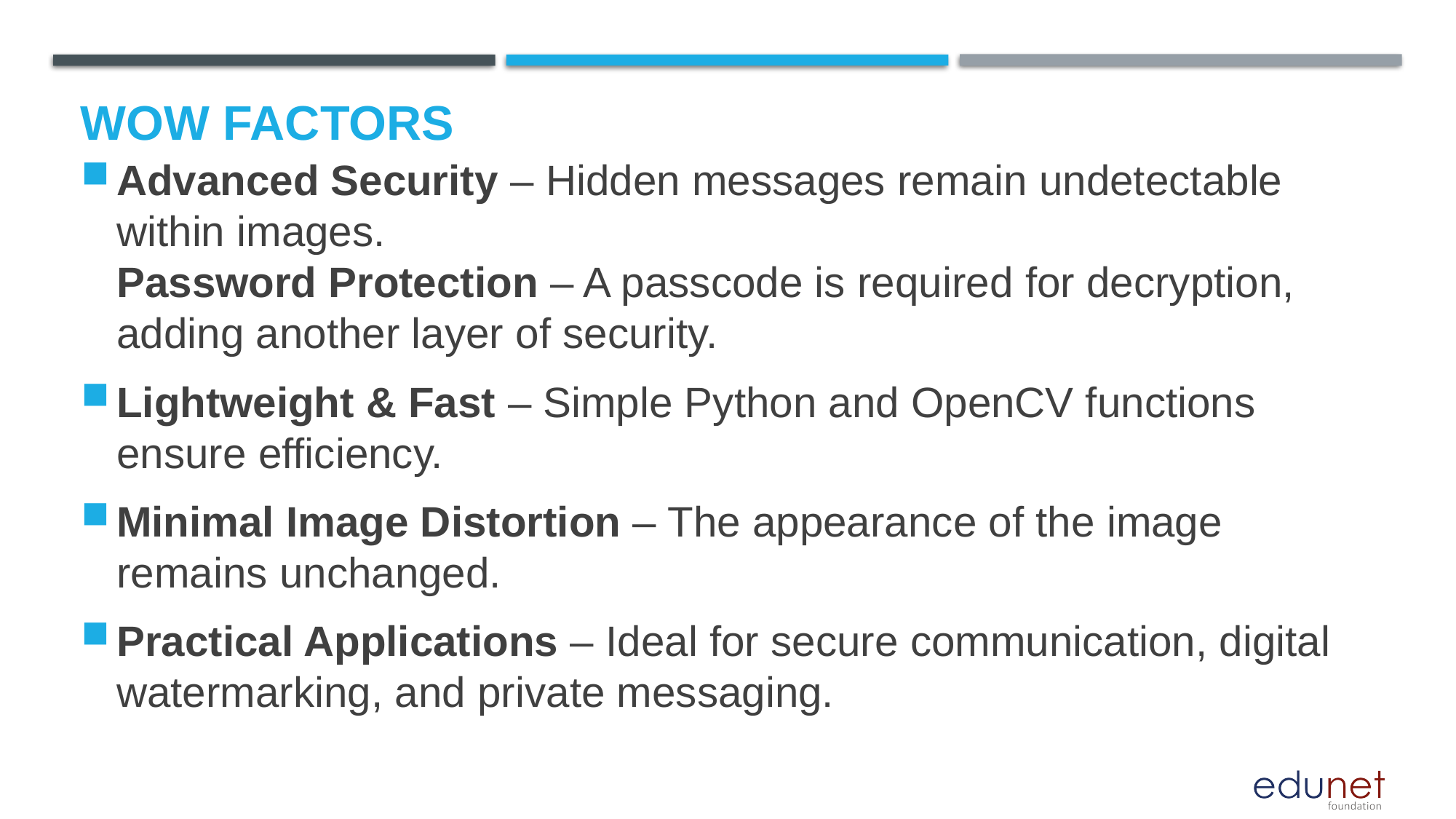

# Wow factors
Advanced Security – Hidden messages remain undetectable within images.
Password Protection – A passcode is required for decryption, adding another layer of security.
Lightweight & Fast – Simple Python and OpenCV functions ensure efficiency.
Minimal Image Distortion – The appearance of the image remains unchanged.
Practical Applications – Ideal for secure communication, digital watermarking, and private messaging.